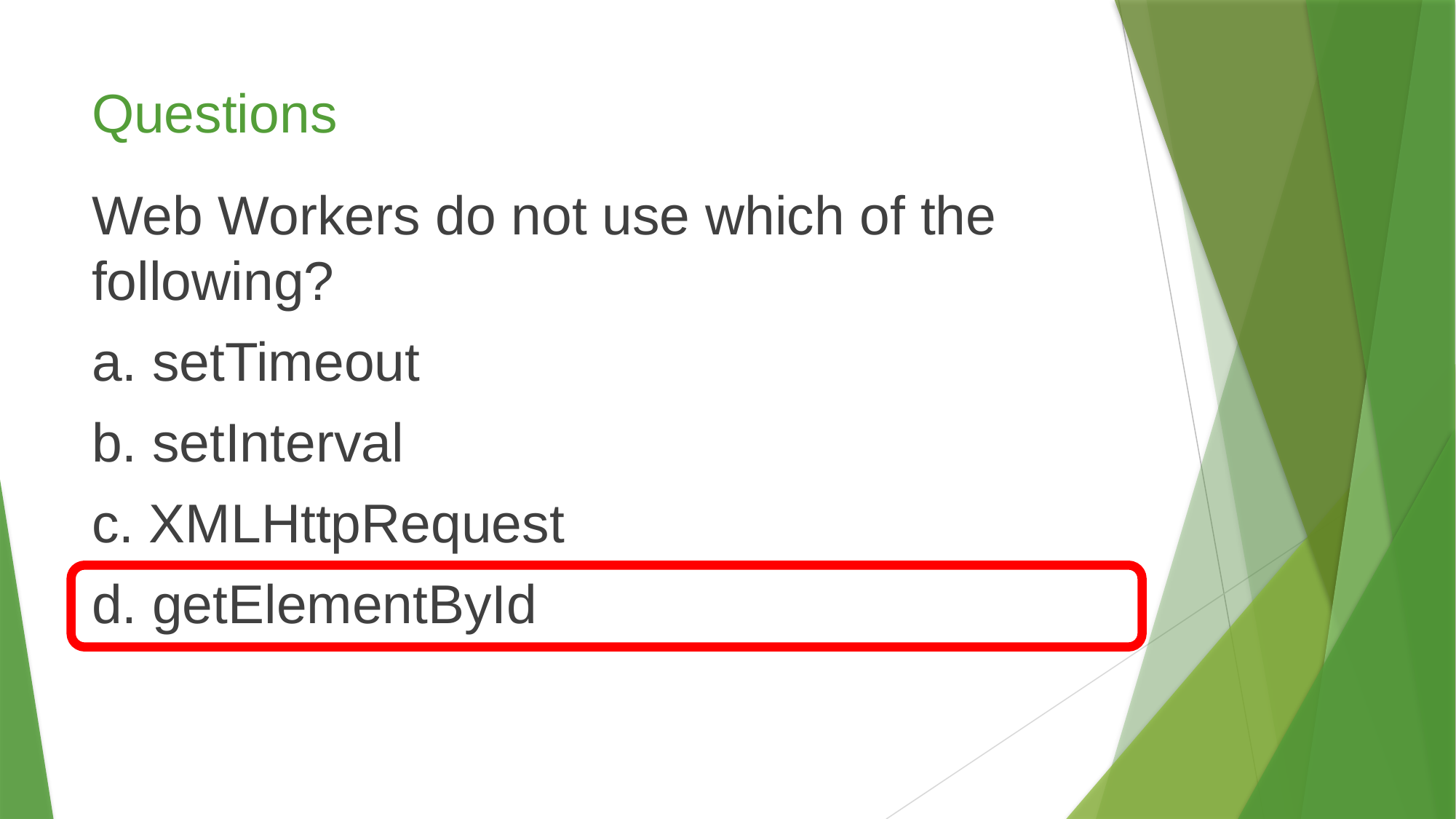

# Questions
Web Workers do not use which of the following?
a. setTimeout
b. setInterval
c. XMLHttpRequest
d. getElementById